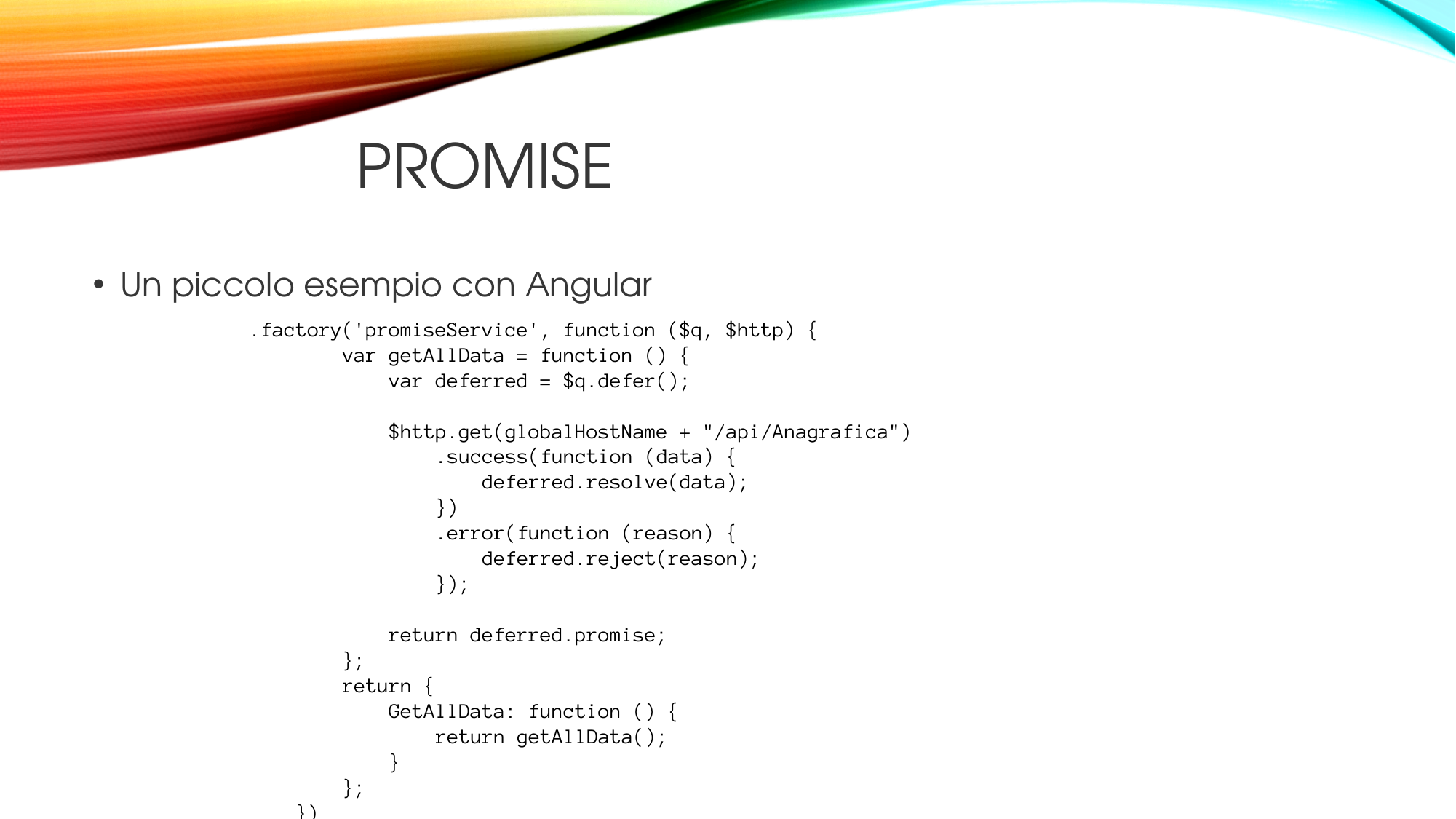

# PROMISE
Un piccolo esempio con Angular
.factory('promiseService', function ($q, $http) {
        var getAllData = function () {
            var deferred = $q.defer();

            $http.get(globalHostName + "/api/Anagrafica")
                .success(function (data) {
                    deferred.resolve(data);
                })
                .error(function (reason) {
                    deferred.reject(reason);
                });

            return deferred.promise;
        };
        return {
            GetAllData: function () {
                return getAllData();
            }
        };
    })